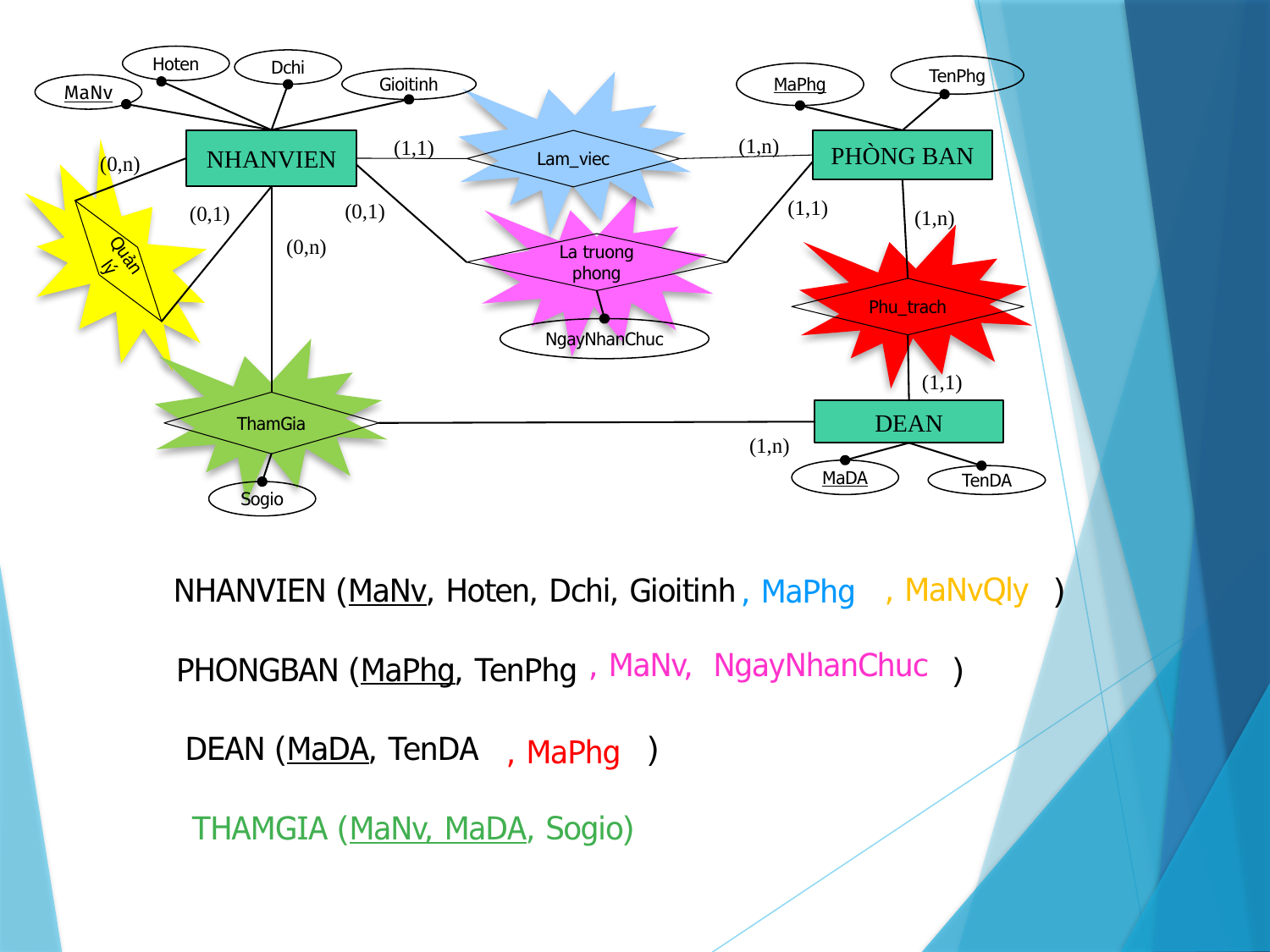

Hoten
Dchi
TenPhg
MaPhg
Gioitinh
MaNv
NHANVIEN
PHÒNG BAN
(1,n)
(1,1)
Lam_viec
(0,n)
La truong phong
ThamGia
(1,1)
(0,1)
(0,1)
(1,n)
(0,n)
Quản lý
Phu_trach
NgayNhanChuc
(1,1)
DEAN
(1,n)
MaDA
TenDA
Sogio

, MaNvQly
NHANVIEN (MaNv, Hoten, Dchi, Gioitinh                                )
, MaPhg
, MaNv,  NgayNhanChuc
PHONGBAN (MaPhg, TenPhg	                           )
DEAN (MaDA, TenDA                 )
, MaPhg
THAMGIA (MaNv, MaDA, Sogio)